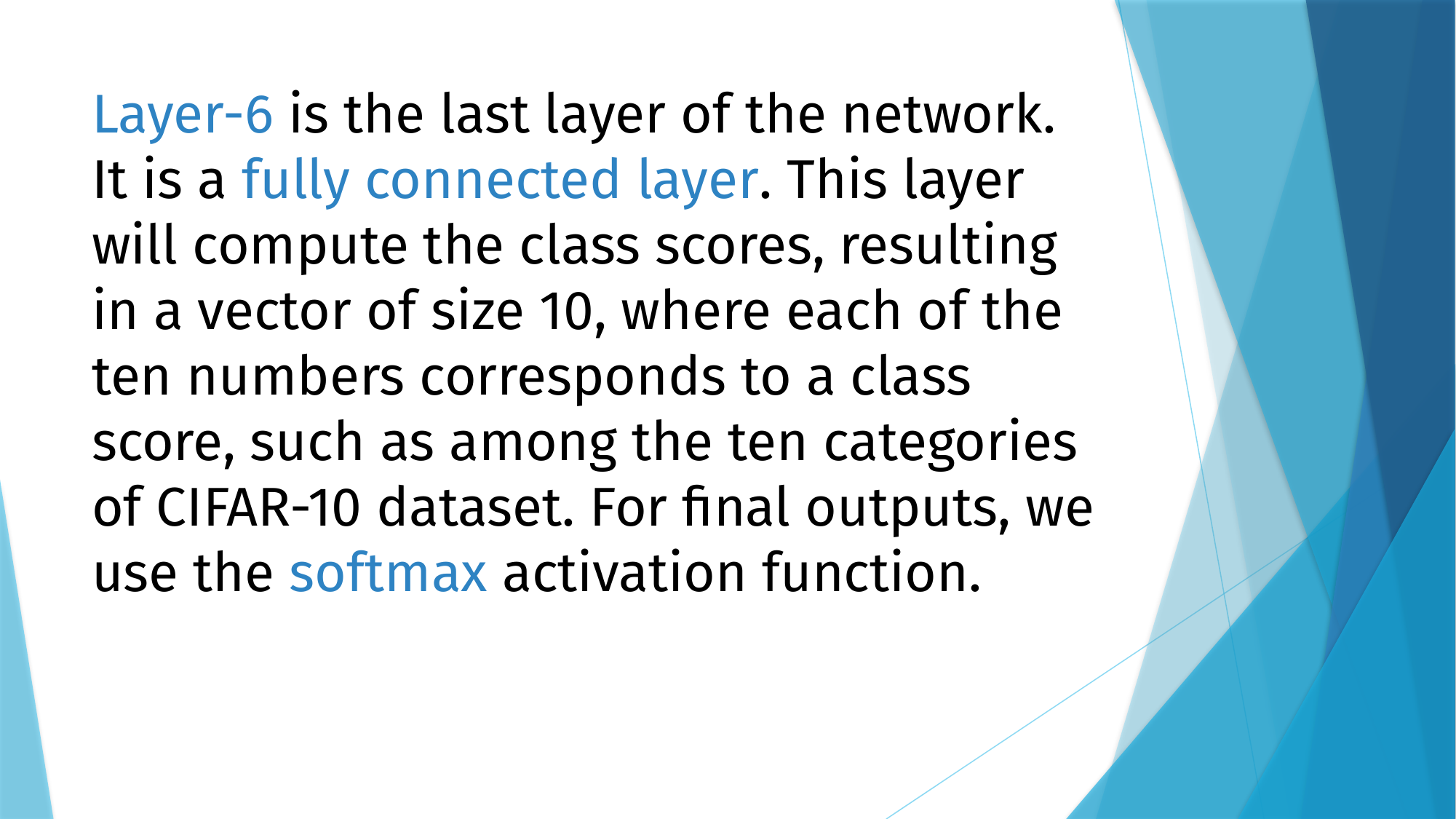

# Layer-6 is the last layer of the network. It is a fully connected layer. This layer will compute the class scores, resulting in a vector of size 10, where each of the ten numbers corresponds to a class score, such as among the ten categories of CIFAR-10 dataset. For final outputs, we use the softmax activation function.